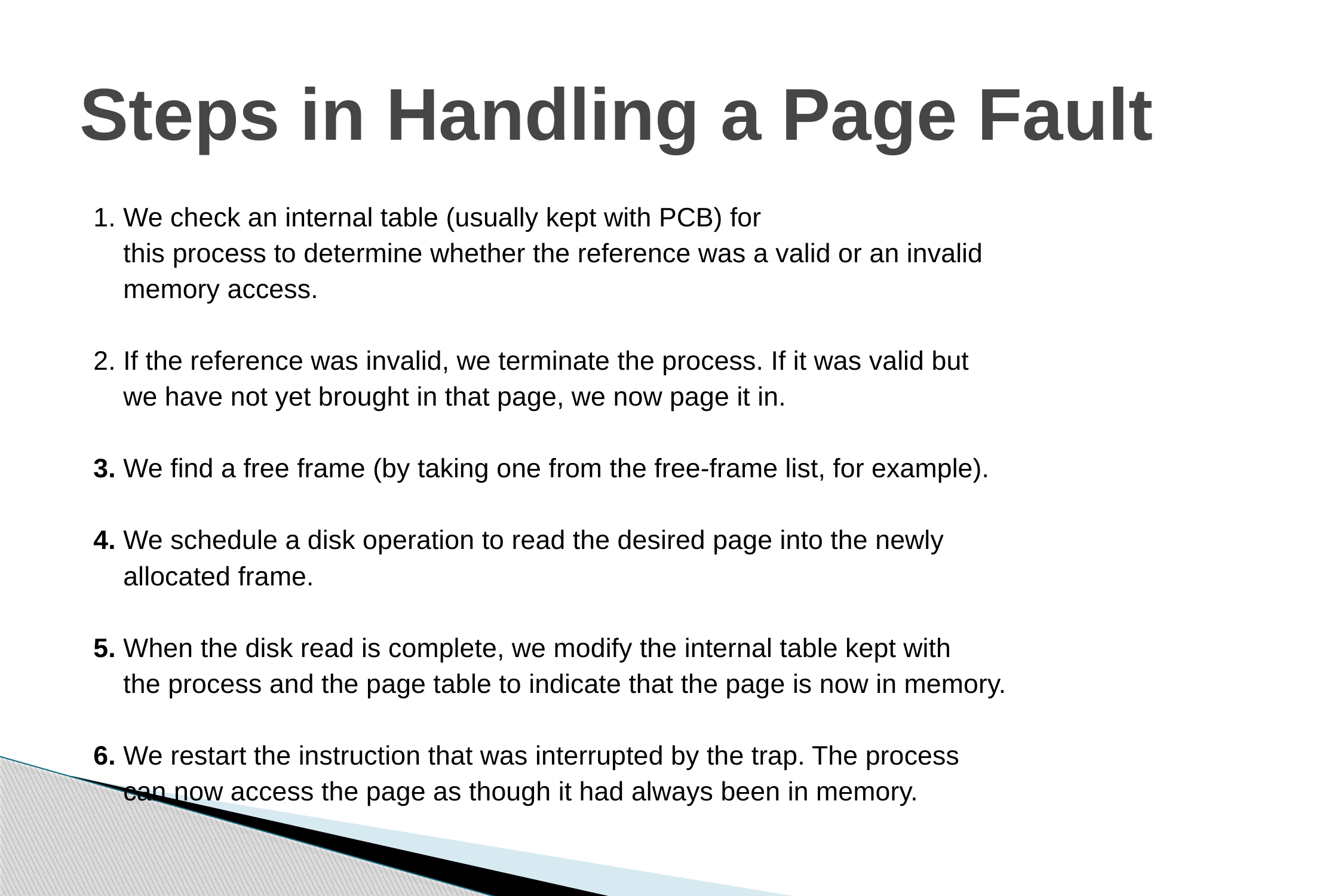

# Steps in Handling a Page Fault
1. We check an internal table (usually kept with PCB) for
    this process to determine whether the reference was a valid or an invalid
    memory access.

2. If the reference was invalid, we terminate the process. If it was valid but
    we have not yet brought in that page, we now page it in.

3. We find a free frame (by taking one from the free-frame list, for example).

4. We schedule a disk operation to read the desired page into the newly
    allocated frame.

5. When the disk read is complete, we modify the internal table kept with
    the process and the page table to indicate that the page is now in memory.

6. We restart the instruction that was interrupted by the trap. The process
    can now access the page as though it had always been in memory.